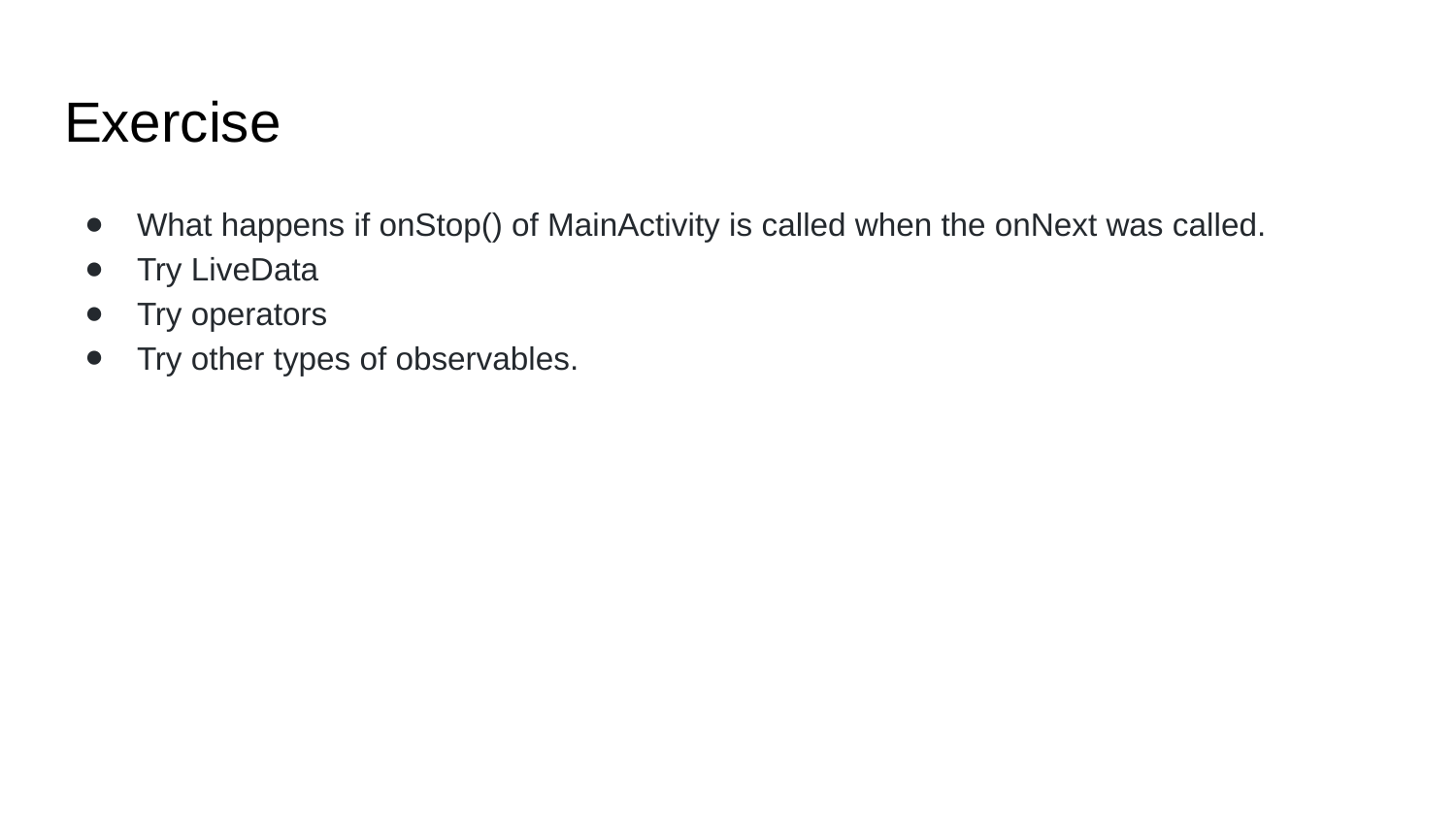

# Exercise
What happens if onStop() of MainActivity is called when the onNext was called.
Try LiveData
Try operators
Try other types of observables.